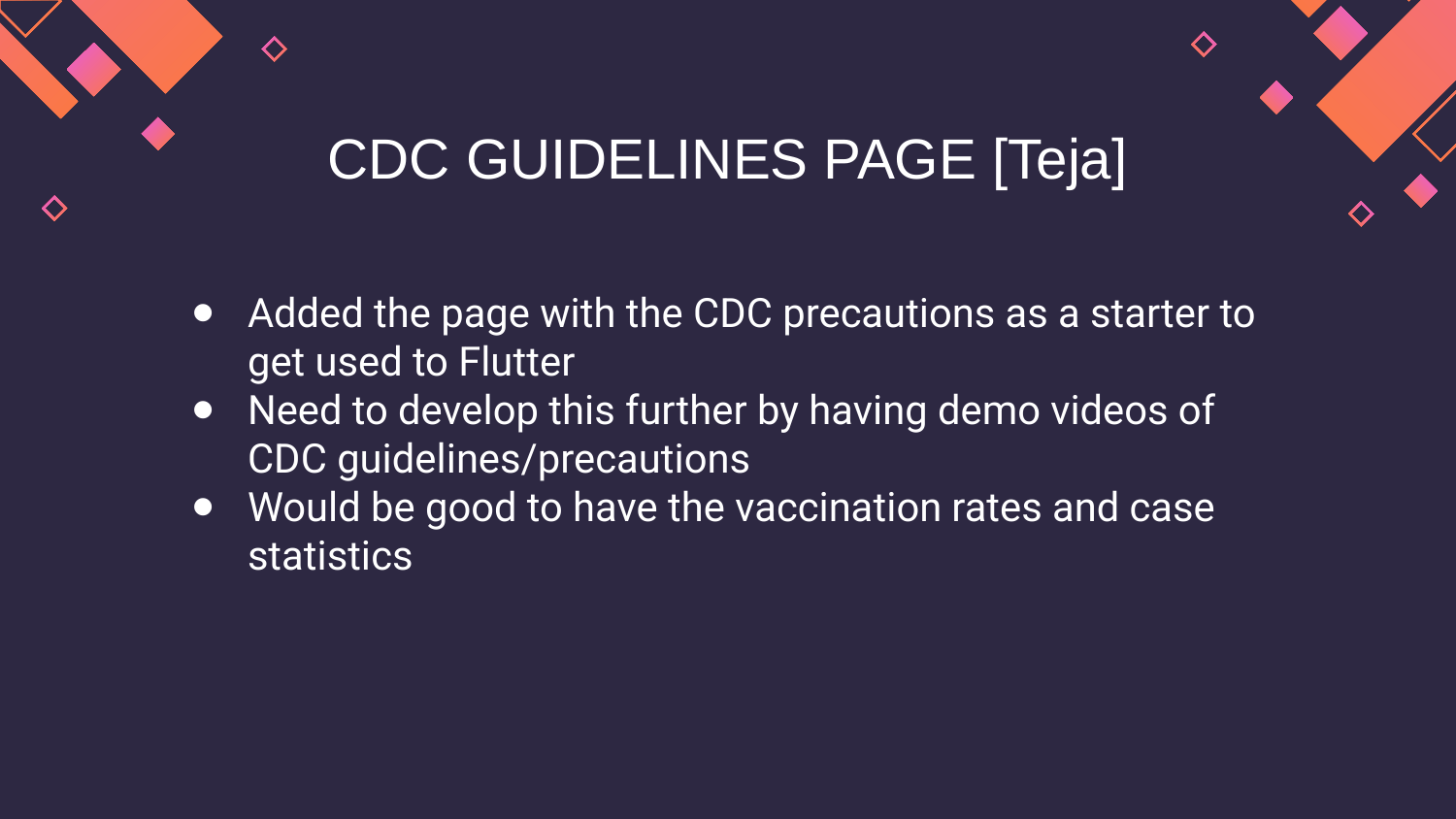

# CDC GUIDELINES PAGE [Teja]
Added the page with the CDC precautions as a starter to get used to Flutter
Need to develop this further by having demo videos of CDC guidelines/precautions
Would be good to have the vaccination rates and case statistics